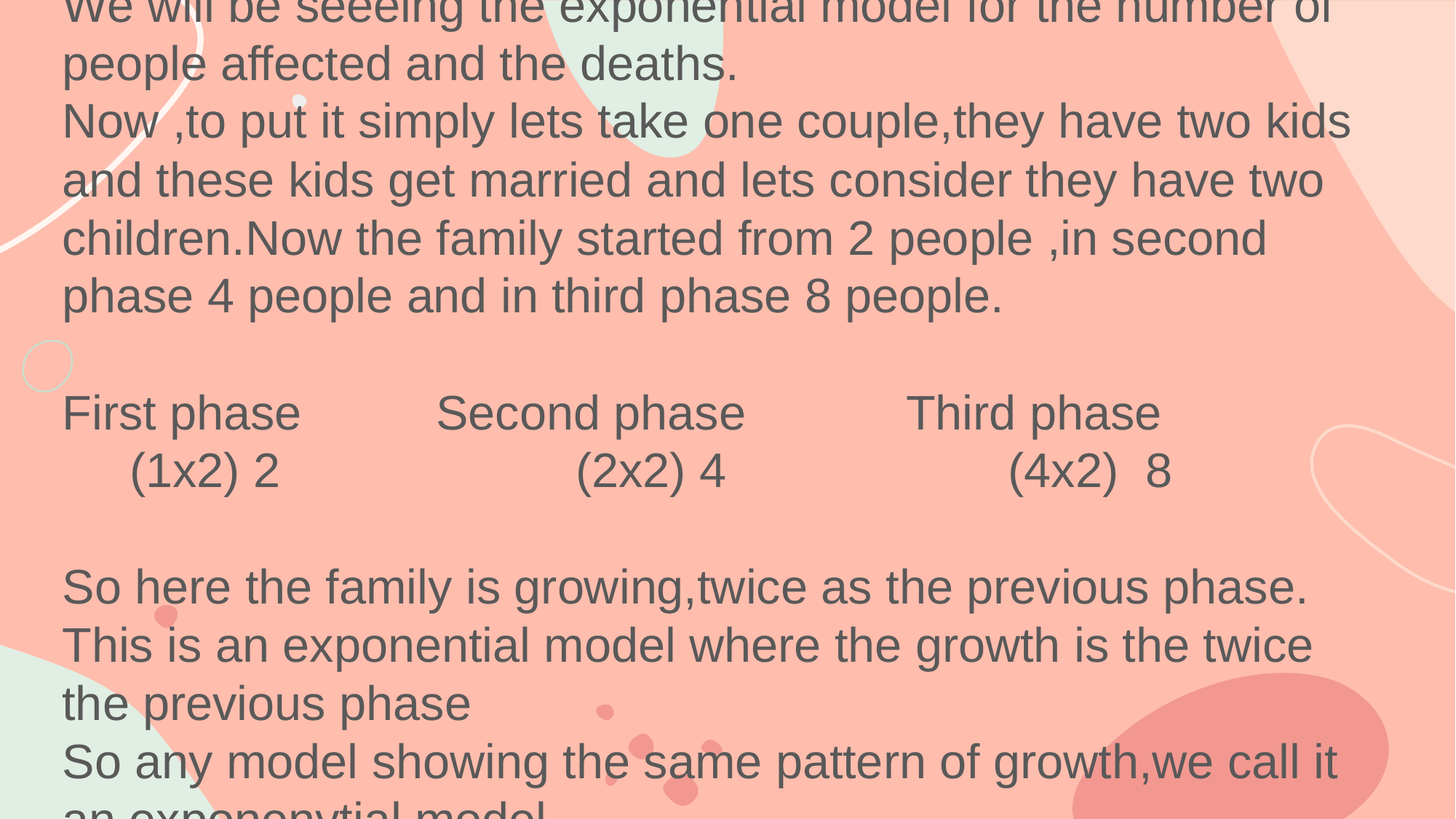

We will be seeeing the exponential model for the number of people affected and the deaths.
Now ,to put it simply lets take one couple,they have two kids and these kids get married and lets consider they have two children.Now the family started from 2 people ,in second phase 4 people and in third phase 8 people.

First phase          Second phase            Third phase
     (1x2) 2                      (2x2) 4                     (4x2)  8

So here the family is growing,twice as the previous phase.
This is an exponential model where the growth is the twice the previous phase
So any model showing the same pattern of growth,we call it an exponenytial model.